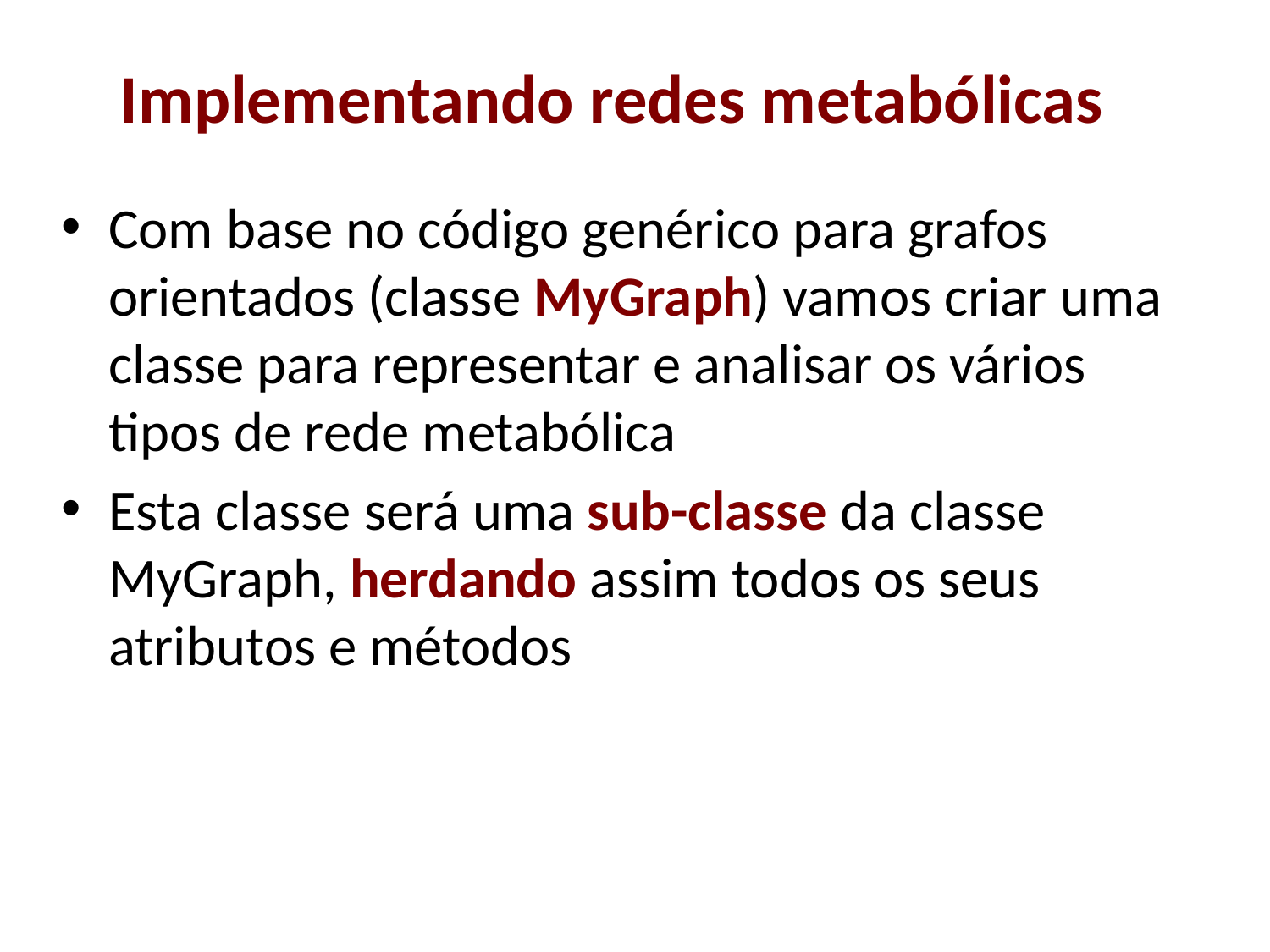

# Implementando redes metabólicas
Com base no código genérico para grafos orientados (classe MyGraph) vamos criar uma classe para representar e analisar os vários tipos de rede metabólica
Esta classe será uma sub-classe da classe MyGraph, herdando assim todos os seus atributos e métodos